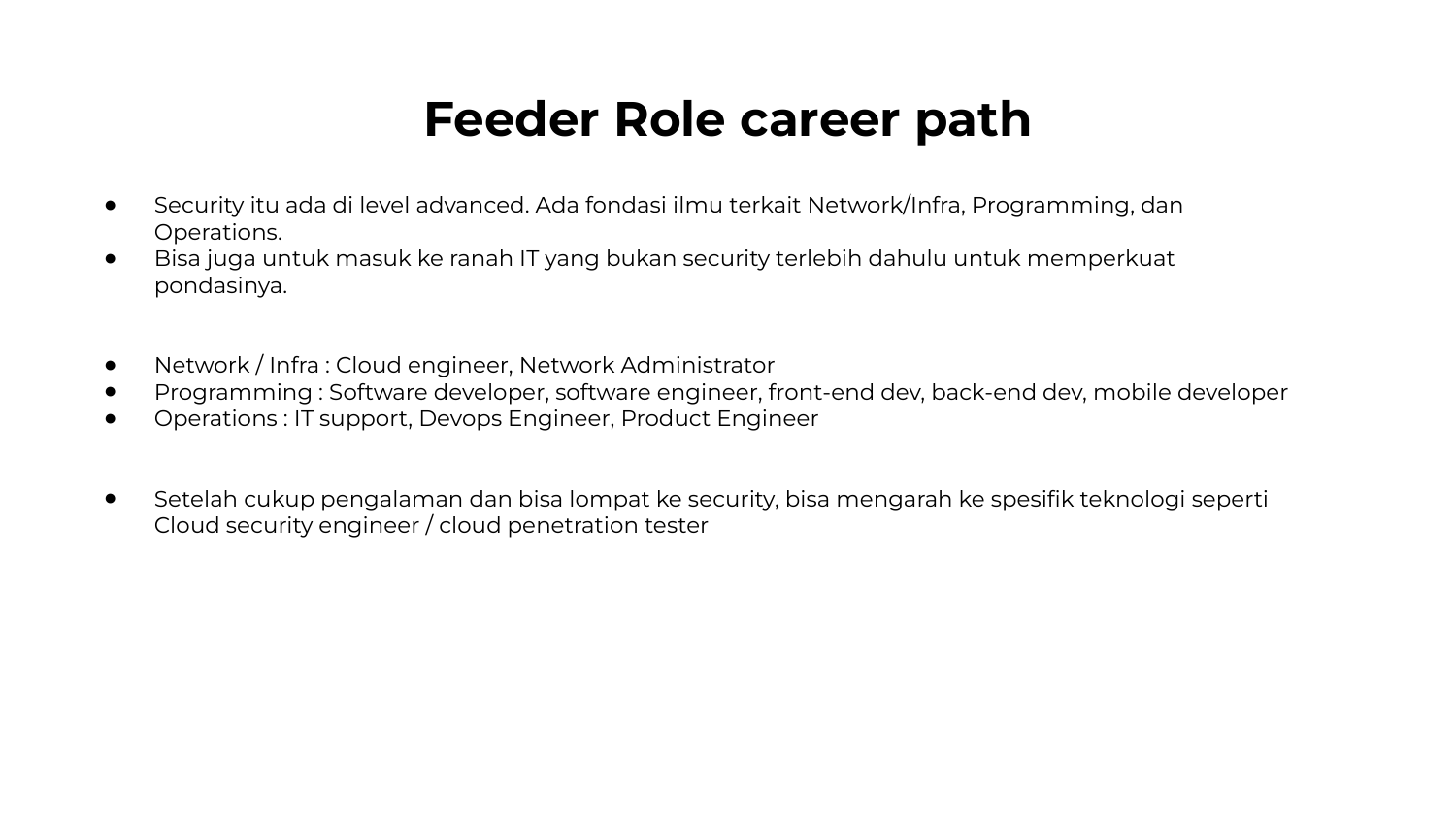

# Feeder Role career path
Security itu ada di level advanced. Ada fondasi ilmu terkait Network/Infra, Programming, dan Operations.
Bisa juga untuk masuk ke ranah IT yang bukan security terlebih dahulu untuk memperkuat pondasinya.

Network / Infra : Cloud engineer, Network Administrator
Programming : Software developer, software engineer, front-end dev, back-end dev, mobile developer
Operations : IT support, Devops Engineer, Product Engineer

Setelah cukup pengalaman dan bisa lompat ke security, bisa mengarah ke spesifik teknologi seperti  Cloud security engineer / cloud penetration tester